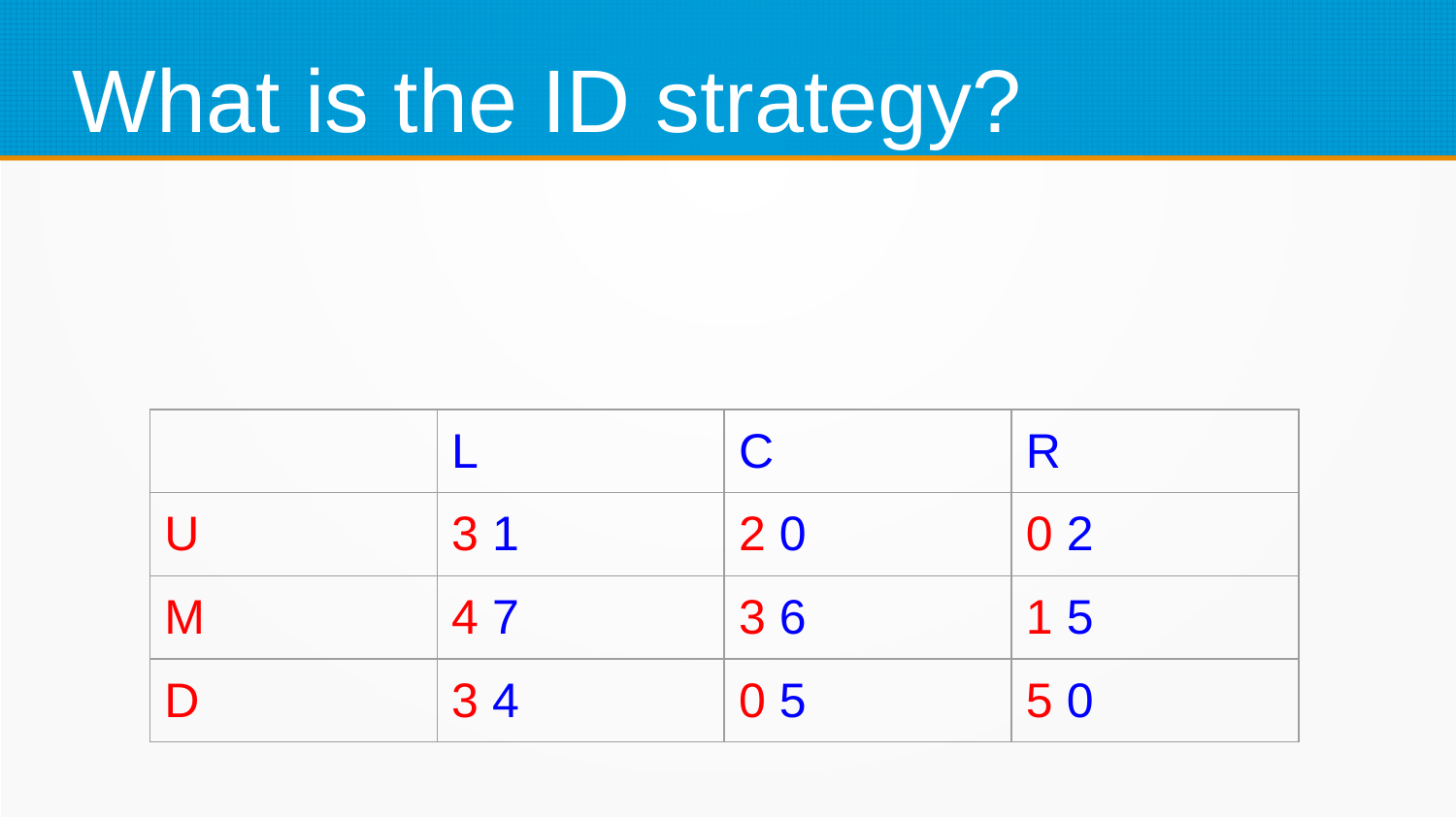

What is the ID strategy?

|  | L | C | R |
| --- | --- | --- | --- |
| U | 3 1 | 2 0 | 0 2 |
| M | 4 7 | 3 6 | 1 5 |
| D | 3 4 | 0 5 | 5 0 |